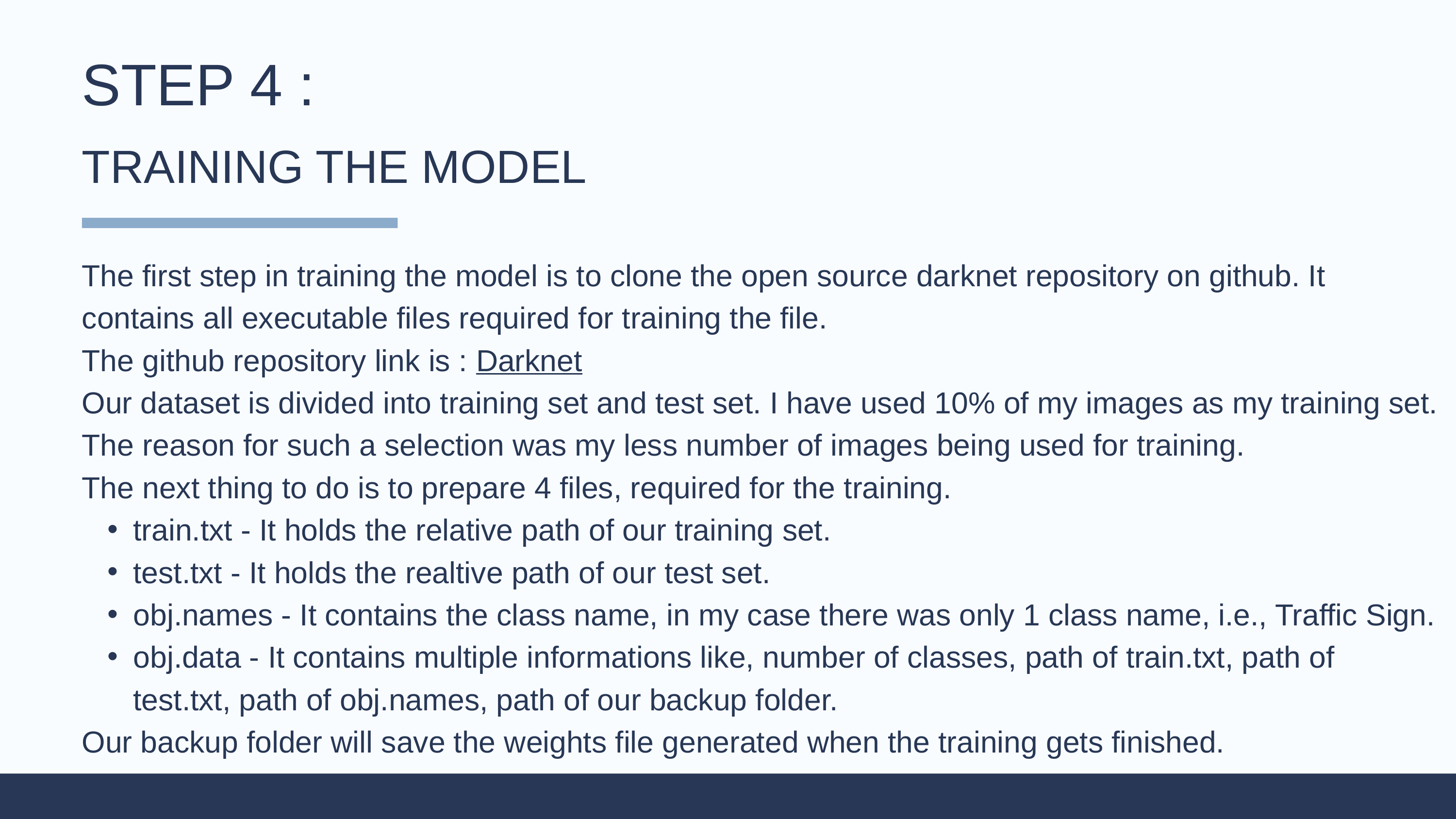

STEP 4 :
TRAINING THE MODEL

The first step in training the model is to clone the open source darknet repository on github. It contains all executable files required for training the file.
The github repository link is : Darknet
Our dataset is divided into training set and test set. I have used 10% of my images as my training set. The reason for such a selection was my less number of images being used for training.
The next thing to do is to prepare 4 files, required for the training.
train.txt - It holds the relative path of our training set.
test.txt - It holds the realtive path of our test set.
obj.names - It contains the class name, in my case there was only 1 class name, i.e., Traffic Sign.
obj.data - It contains multiple informations like, number of classes, path of train.txt, path of test.txt, path of obj.names, path of our backup folder.
Our backup folder will save the weights file generated when the training gets finished.